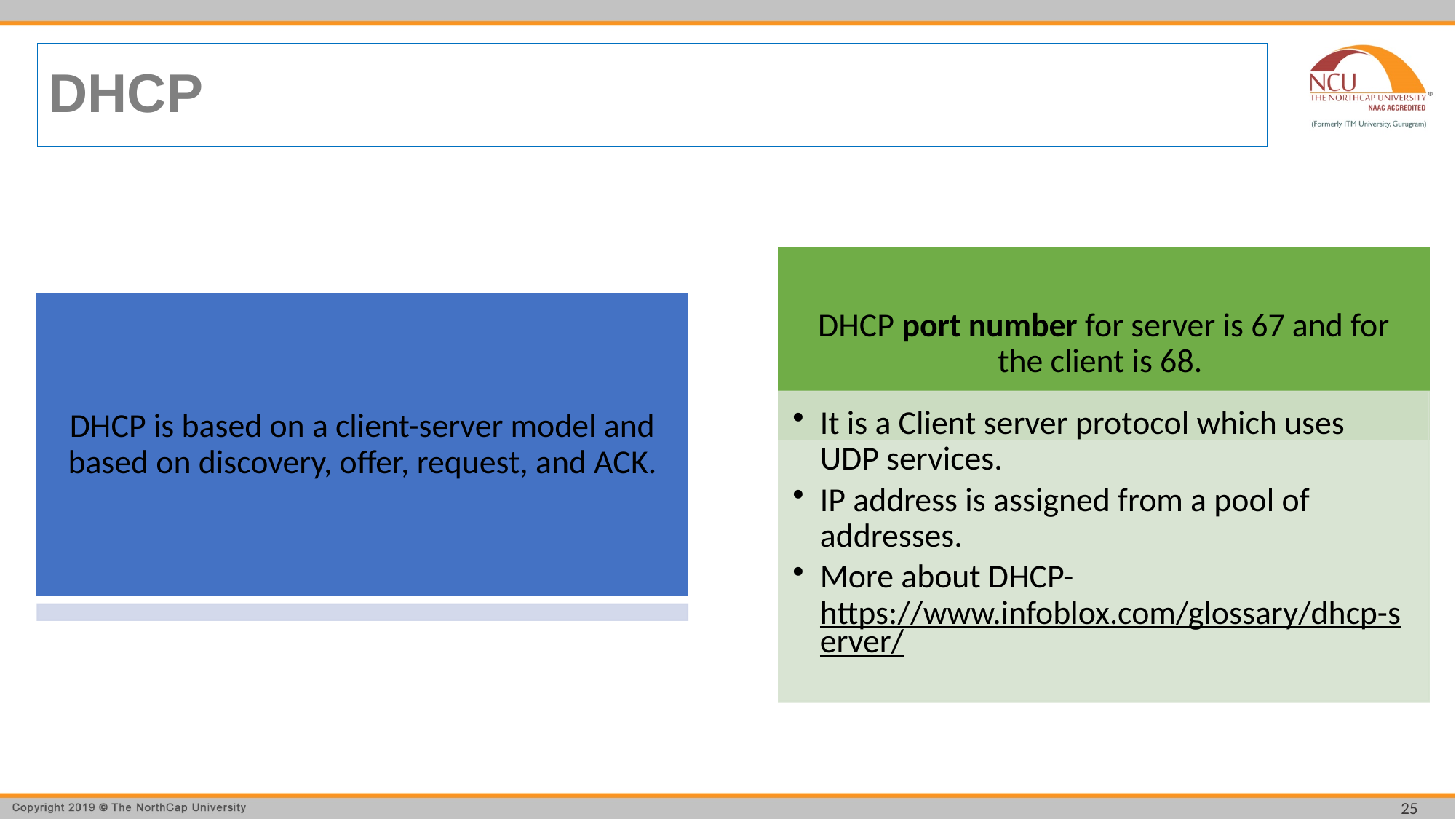

# DHCP
DHCP is based on a client-server model and based on discovery, offer, request, and ACK.
DHCP port number for server is 67 and for the client is 68.
It is a Client server protocol which uses UDP services.
IP address is assigned from a pool of addresses.
More about DHCP- https://www.infoblox.com/glossary/dhcp-server/
25